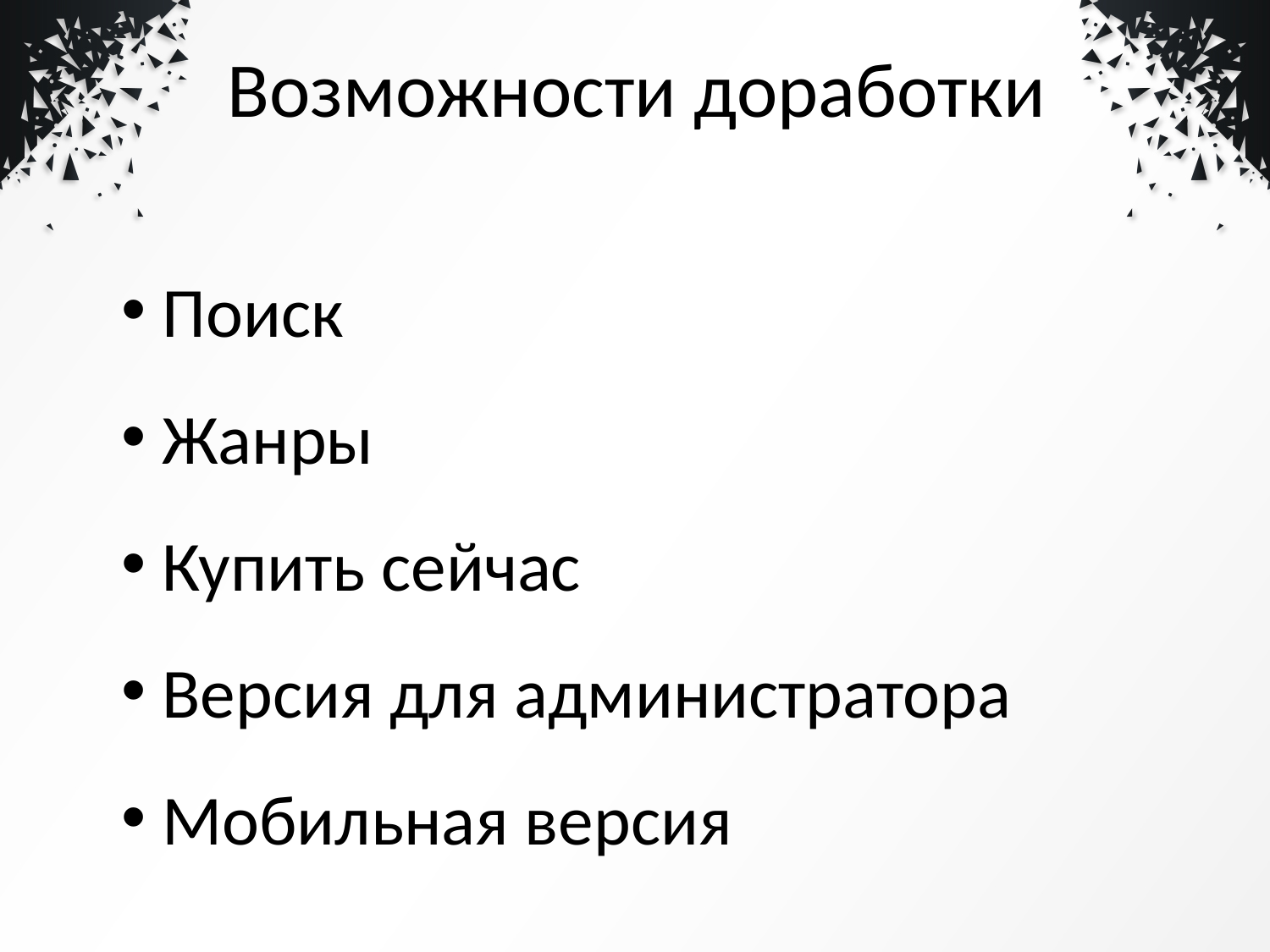

# Возможности доработки
 Поиск
 Жанры
 Купить сейчас
 Версия для администратора
 Мобильная версия